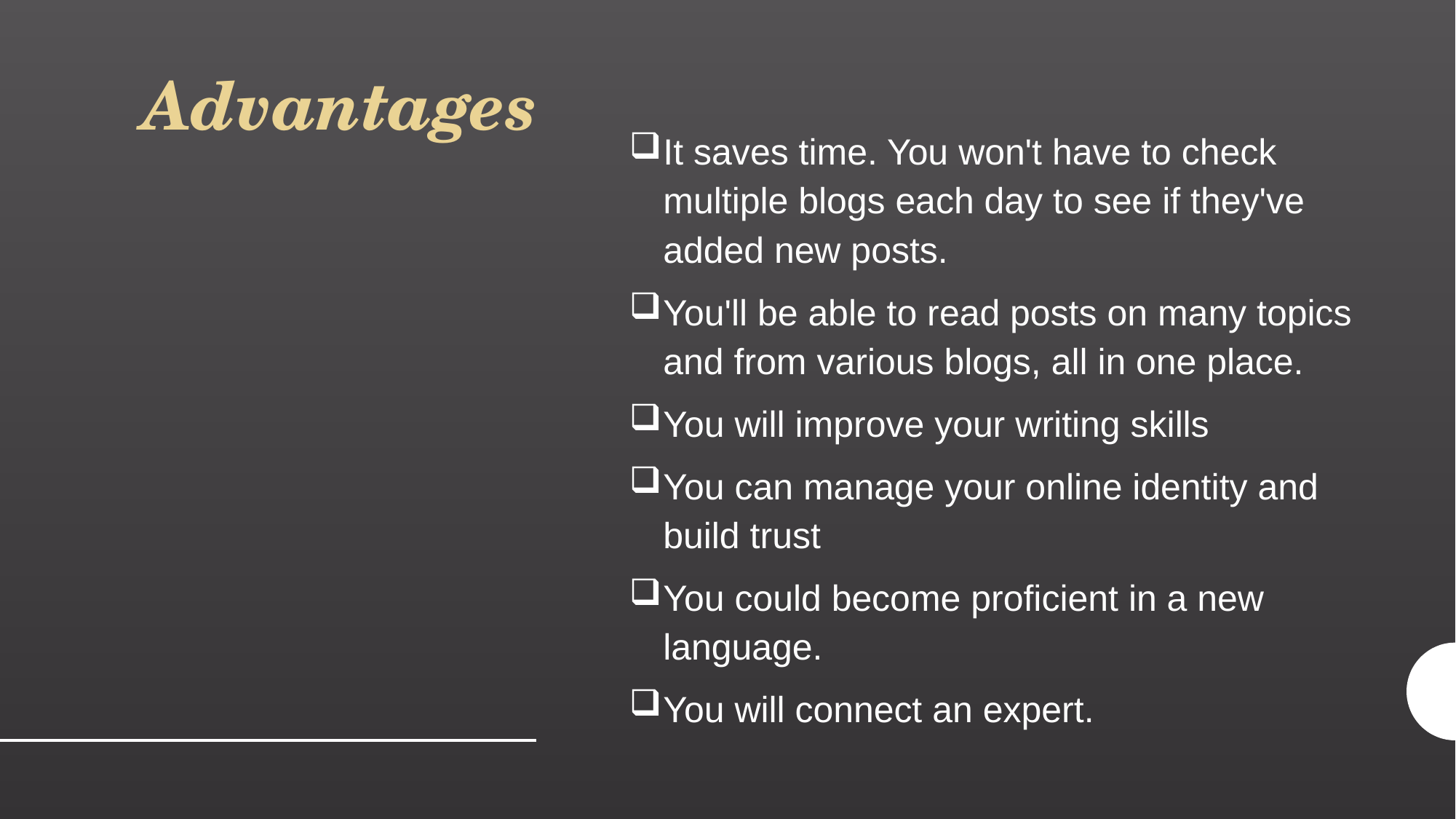

# Advantages

It saves time. You won't have to check multiple blogs each day to see if they've added new posts.
You'll be able to read posts on many topics and from various blogs, all in one place.
You will improve your writing skills
You can manage your online identity and build trust
You could become proficient in a new language.
You will connect an expert.